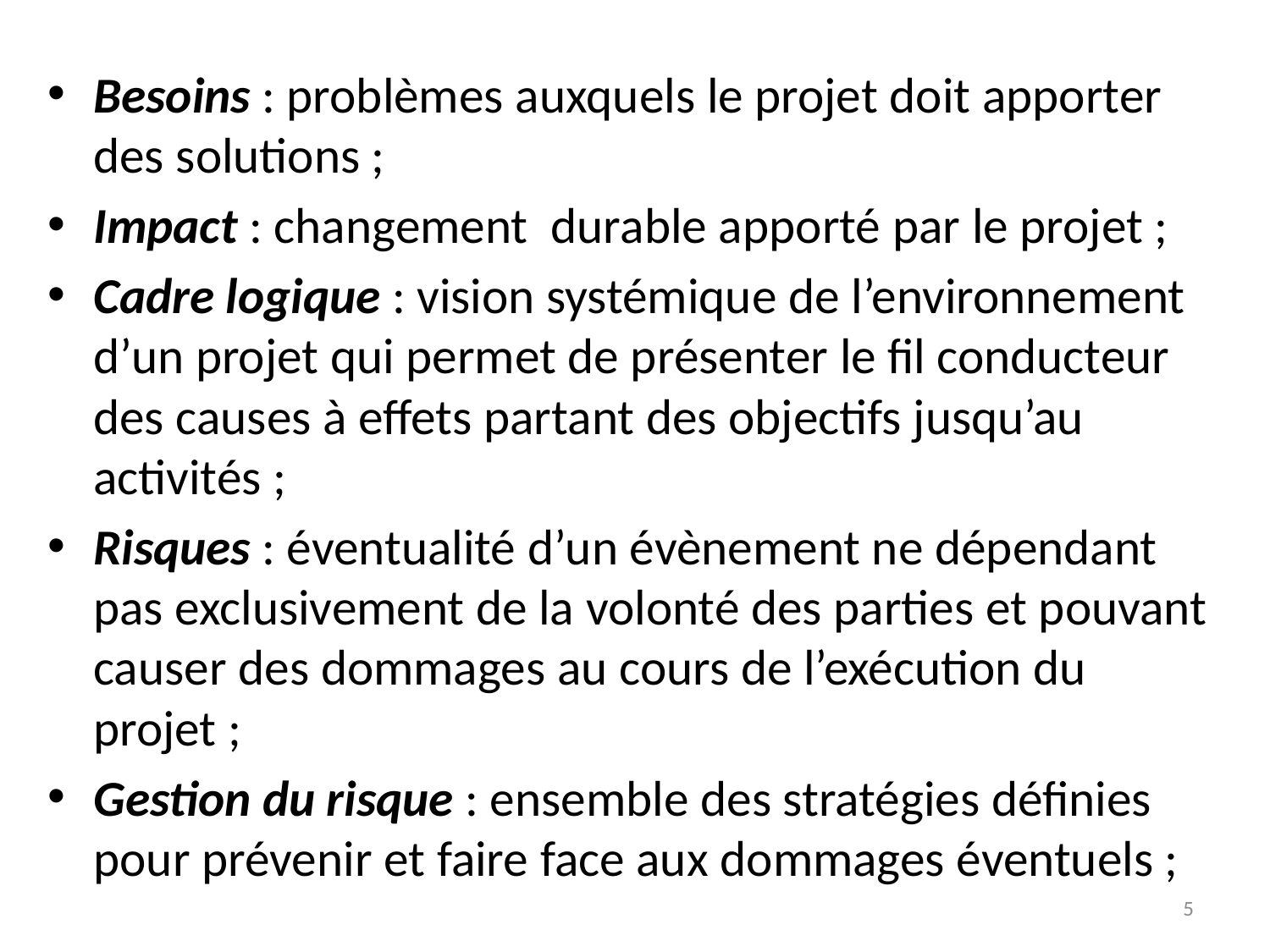

Besoins : problèmes auxquels le projet doit apporter des solutions ;
Impact : changement  durable apporté par le projet ;
Cadre logique : vision systémique de l’environnement d’un projet qui permet de présenter le fil conducteur des causes à effets partant des objectifs jusqu’au activités ;
Risques : éventualité d’un évènement ne dépendant pas exclusivement de la volonté des parties et pouvant causer des dommages au cours de l’exécution du projet ;
Gestion du risque : ensemble des stratégies définies pour prévenir et faire face aux dommages éventuels ;

5